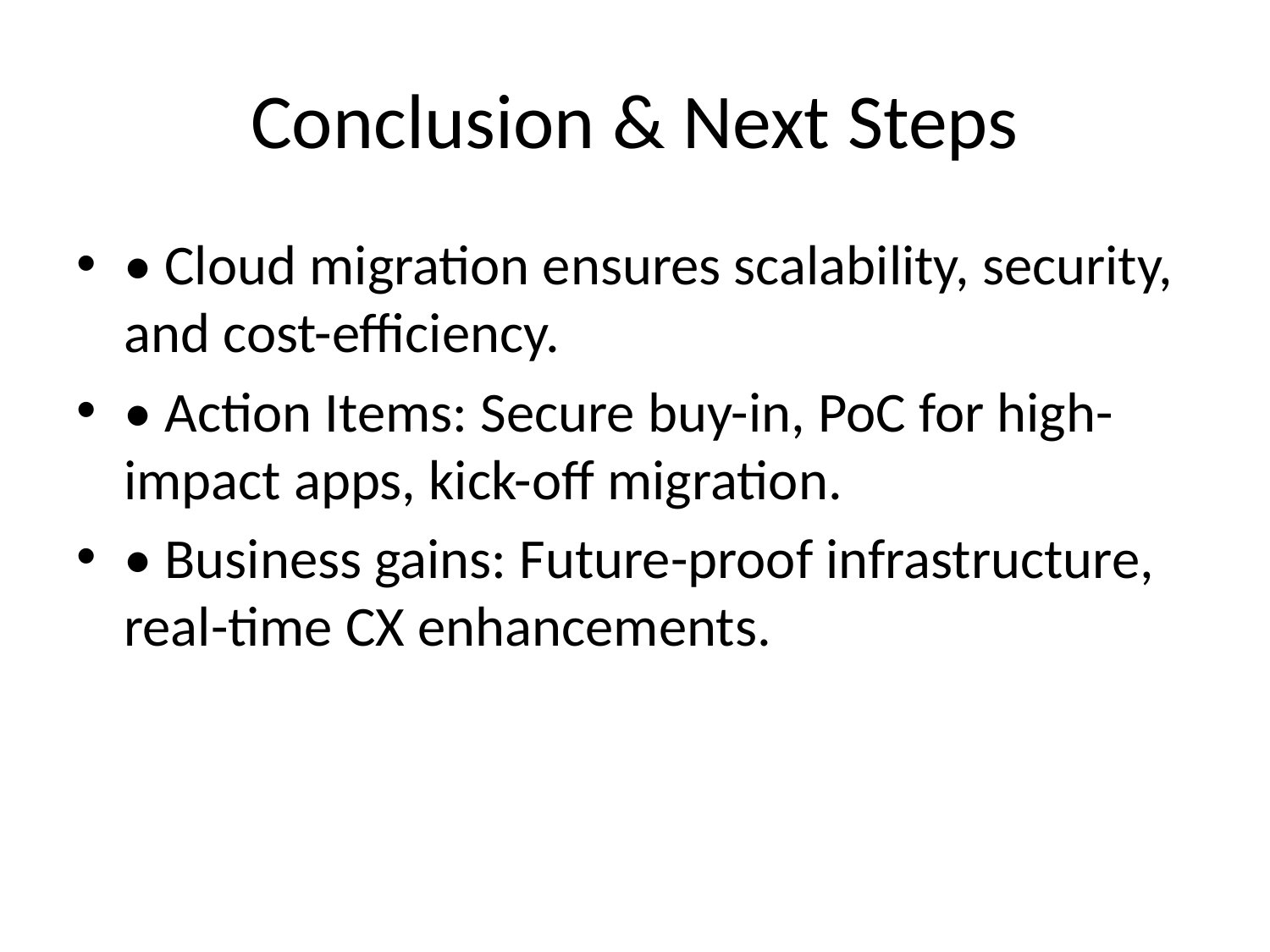

# Conclusion & Next Steps
• Cloud migration ensures scalability, security, and cost-efficiency.
• Action Items: Secure buy-in, PoC for high-impact apps, kick-off migration.
• Business gains: Future-proof infrastructure, real-time CX enhancements.